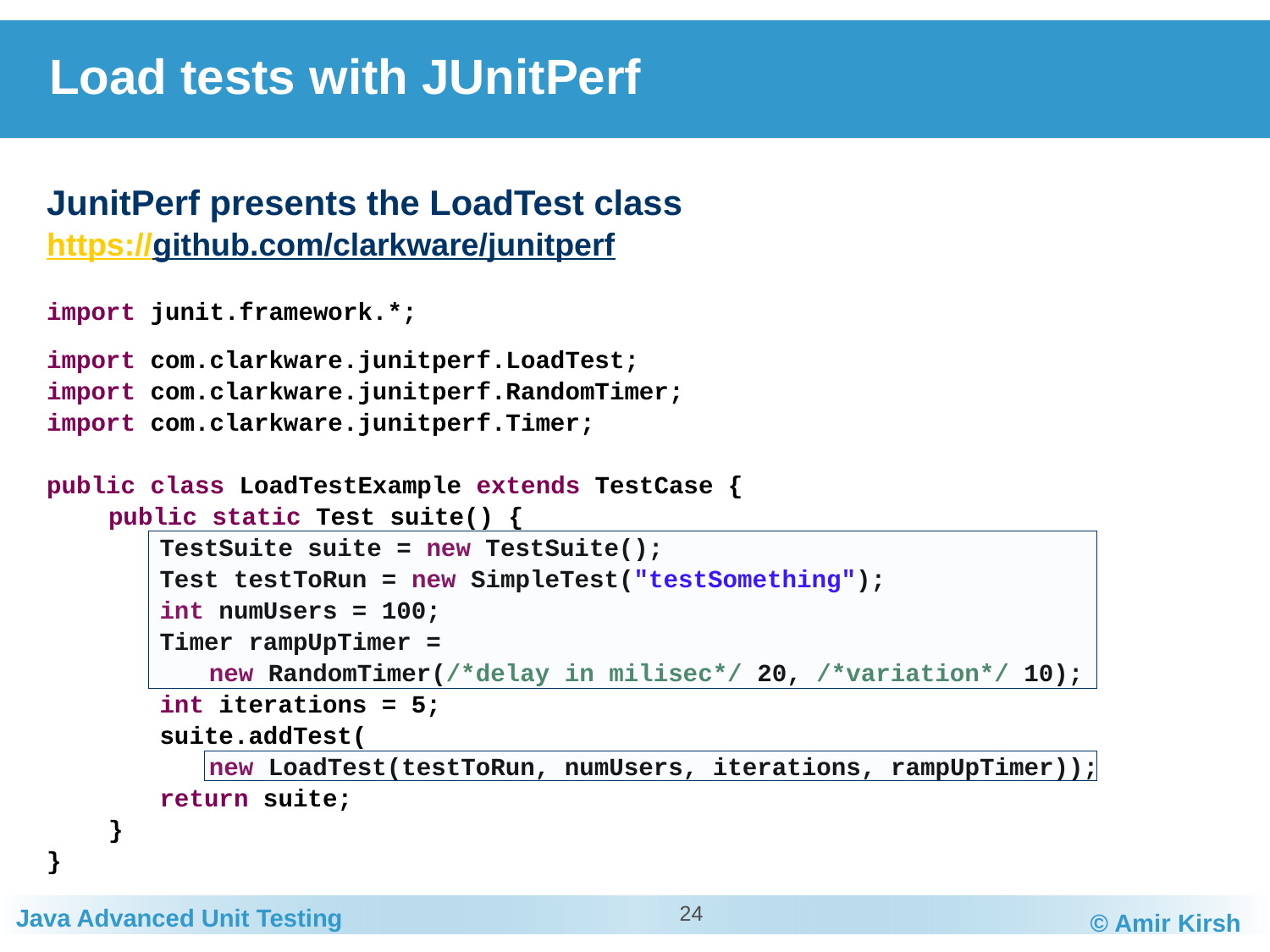

# Load tests with JUnitPerf

JunitPerf presents the LoadTest class
https://github.com/clarkware/junitperf

import junit.framework.*;

import com.clarkware.junitperf.LoadTest;
import com.clarkware.junitperf.RandomTimer;
import com.clarkware.junitperf.Timer;

public class LoadTestExample extends TestCase {
	public static Test suite() {
		TestSuite suite = new TestSuite();
		Test testToRun = new SimpleTest("testSomething");
		int numUsers = 100;
		Timer rampUpTimer =
			new RandomTimer(/*delay in milisec*/ 20, /*variation*/ 10);
		int iterations = 5;
		suite.addTest(
			new LoadTest(testToRun, numUsers, iterations, rampUpTimer));
		return suite;
	}
}

24